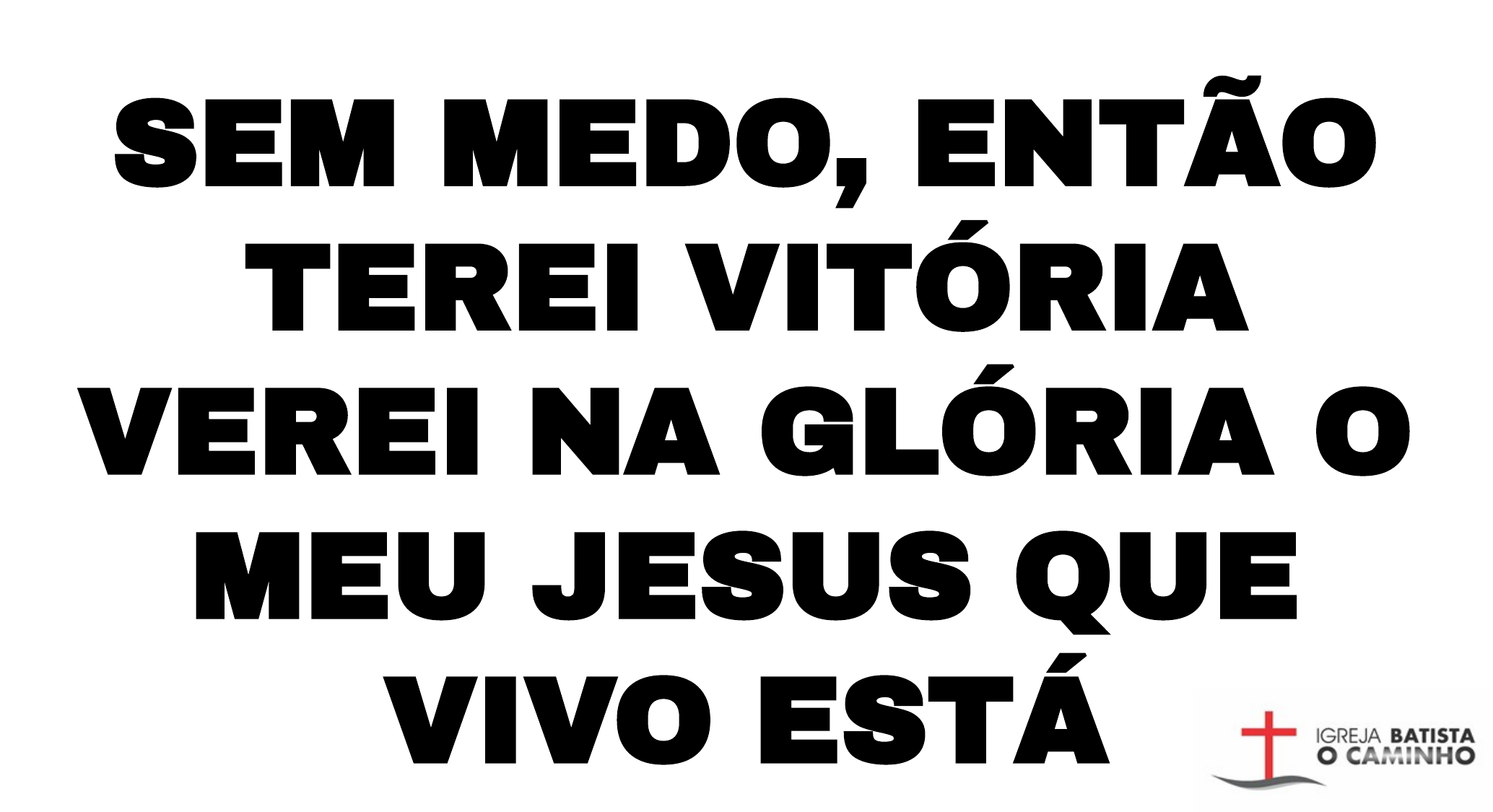

SEM MEDO, ENTÃO TEREI VITÓRIA
VEREI NA GLÓRIA O MEU JESUS QUE VIVO ESTÁ